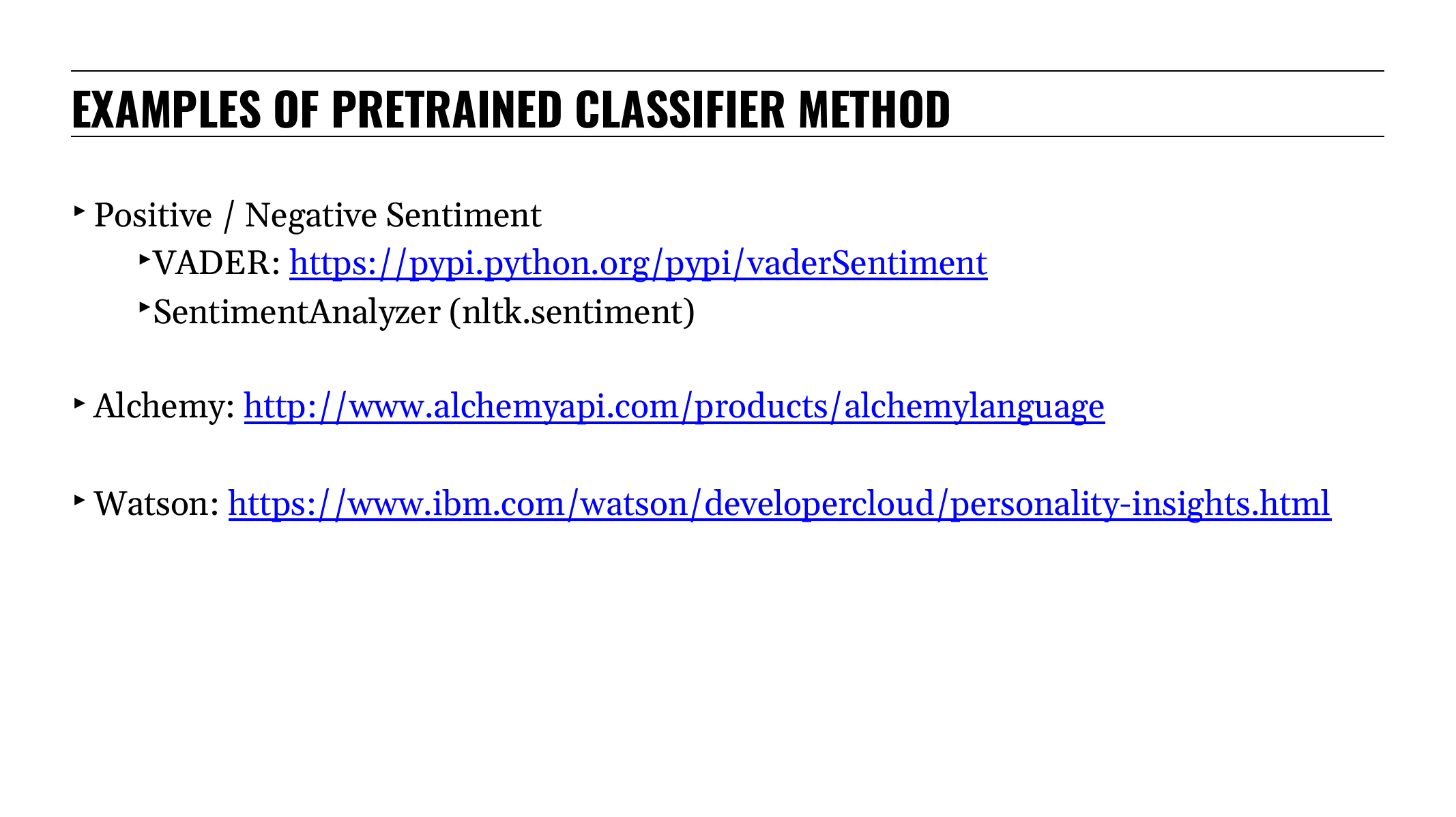

EXAMPLES OF PRETRAINED CLASSIFIER METHOD

Positive / Negative Sentiment
VADER: https://pypi.python.org/pypi/vaderSentiment
SentimentAnalyzer (nltk.sentiment)

Alchemy: http://www.alchemyapi.com/products/alchemylanguage

Watson: https://www.ibm.com/watson/developercloud/personality-insights.html